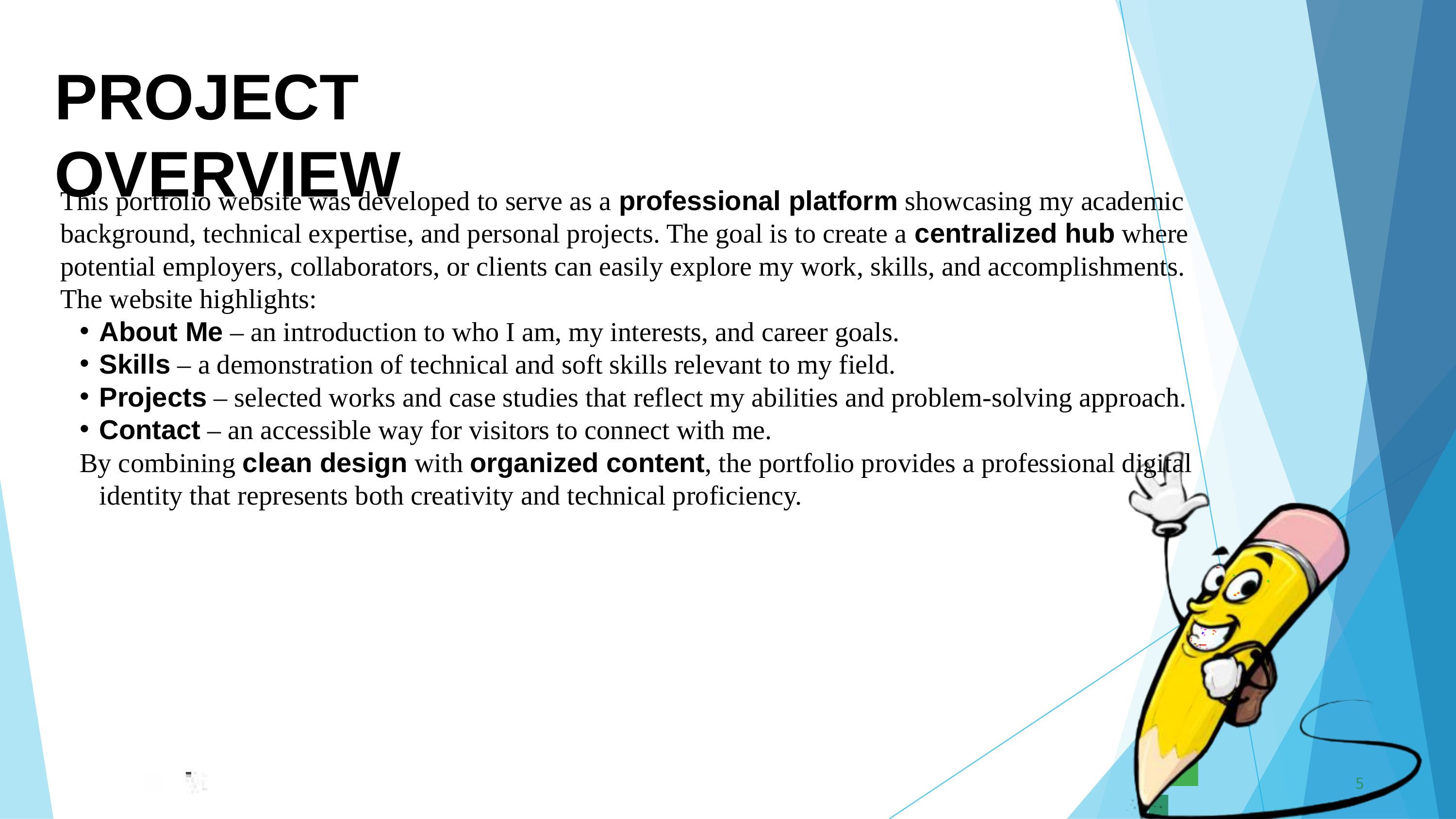

PROJECT	OVERVIEW

This portfolio website was developed to serve as a professional platform showcasing my academic background, technical expertise, and personal projects. The goal is to create a centralized hub where potential employers, collaborators, or clients can easily explore my work, skills, and accomplishments.
The website highlights:
About Me – an introduction to who I am, my interests, and career goals.
Skills – a demonstration of technical and soft skills relevant to my field.
Projects – selected works and case studies that reflect my abilities and problem-solving approach.
Contact – an accessible way for visitors to connect with me.
By combining clean design with organized content, the portfolio provides a professional digital identity that represents both creativity and technical proficiency.

5